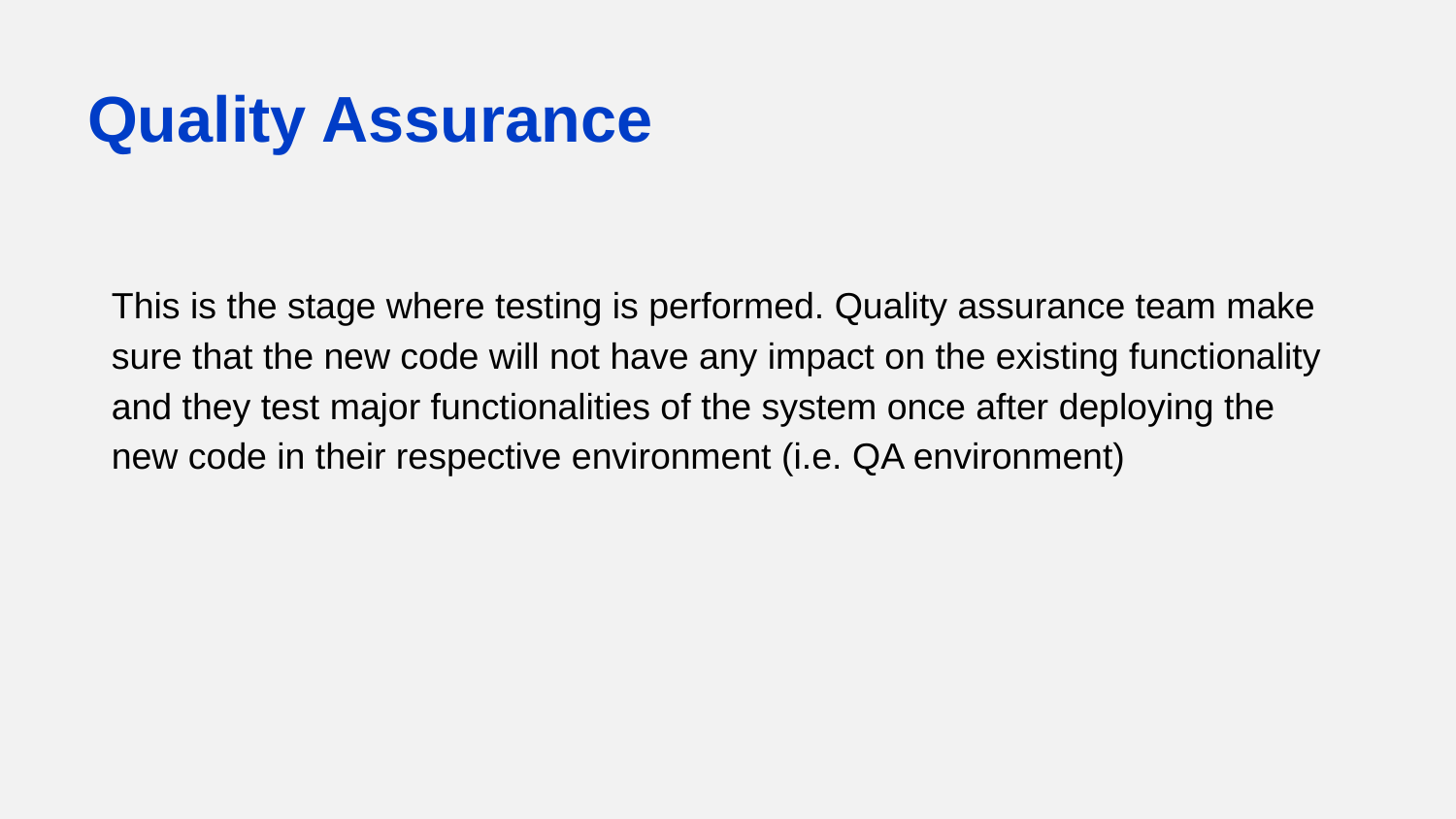

# Quality Assurance
This is the stage where testing is performed. Quality assurance team make sure that the new code will not have any impact on the existing functionality and they test major functionalities of the system once after deploying the new code in their respective environment (i.e. QA environment)